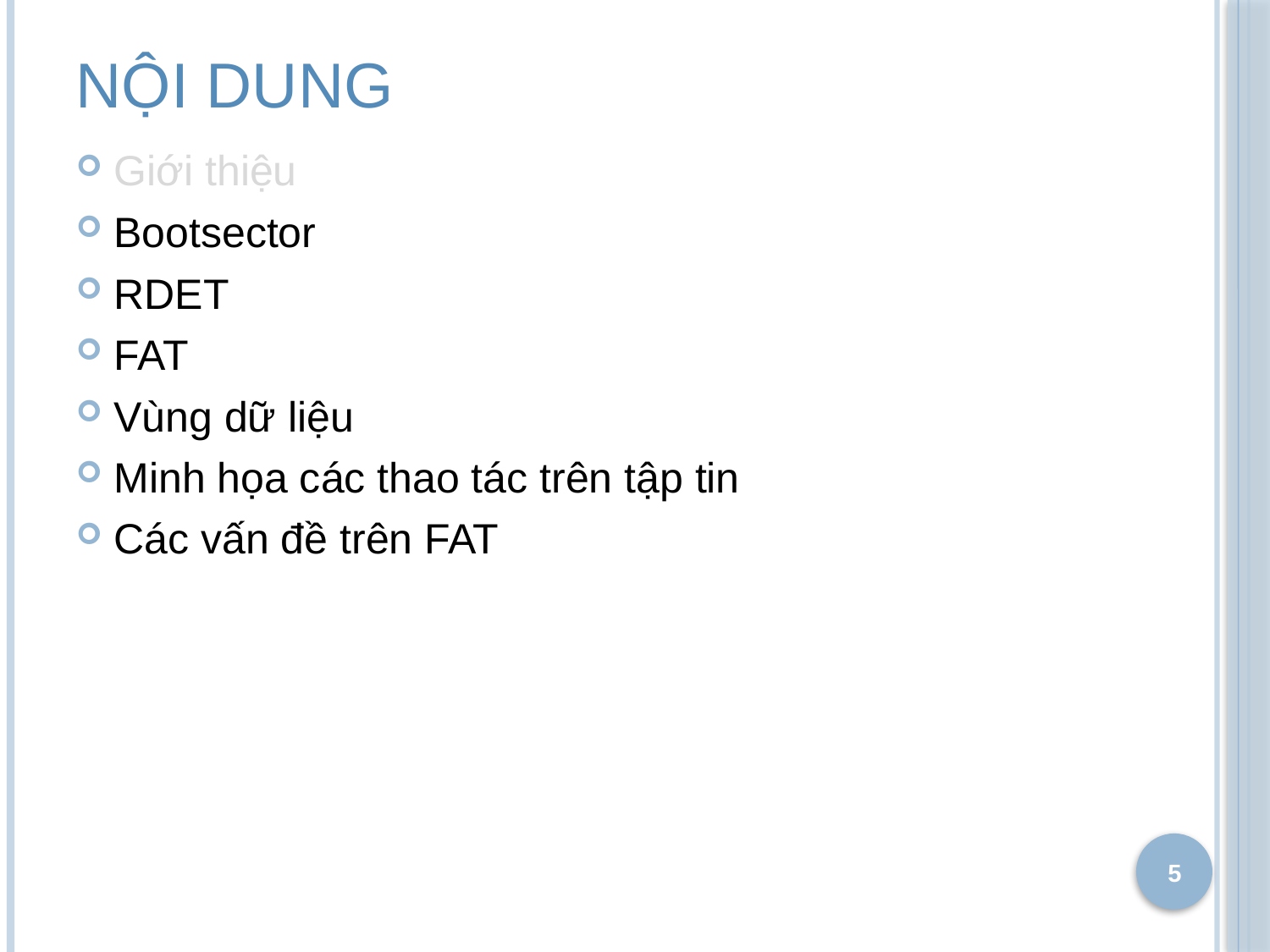

# Nội dung
Giới thiệu
Bootsector
RDET
FAT
Vùng dữ liệu
Minh họa các thao tác trên tập tin
Các vấn đề trên FAT
5